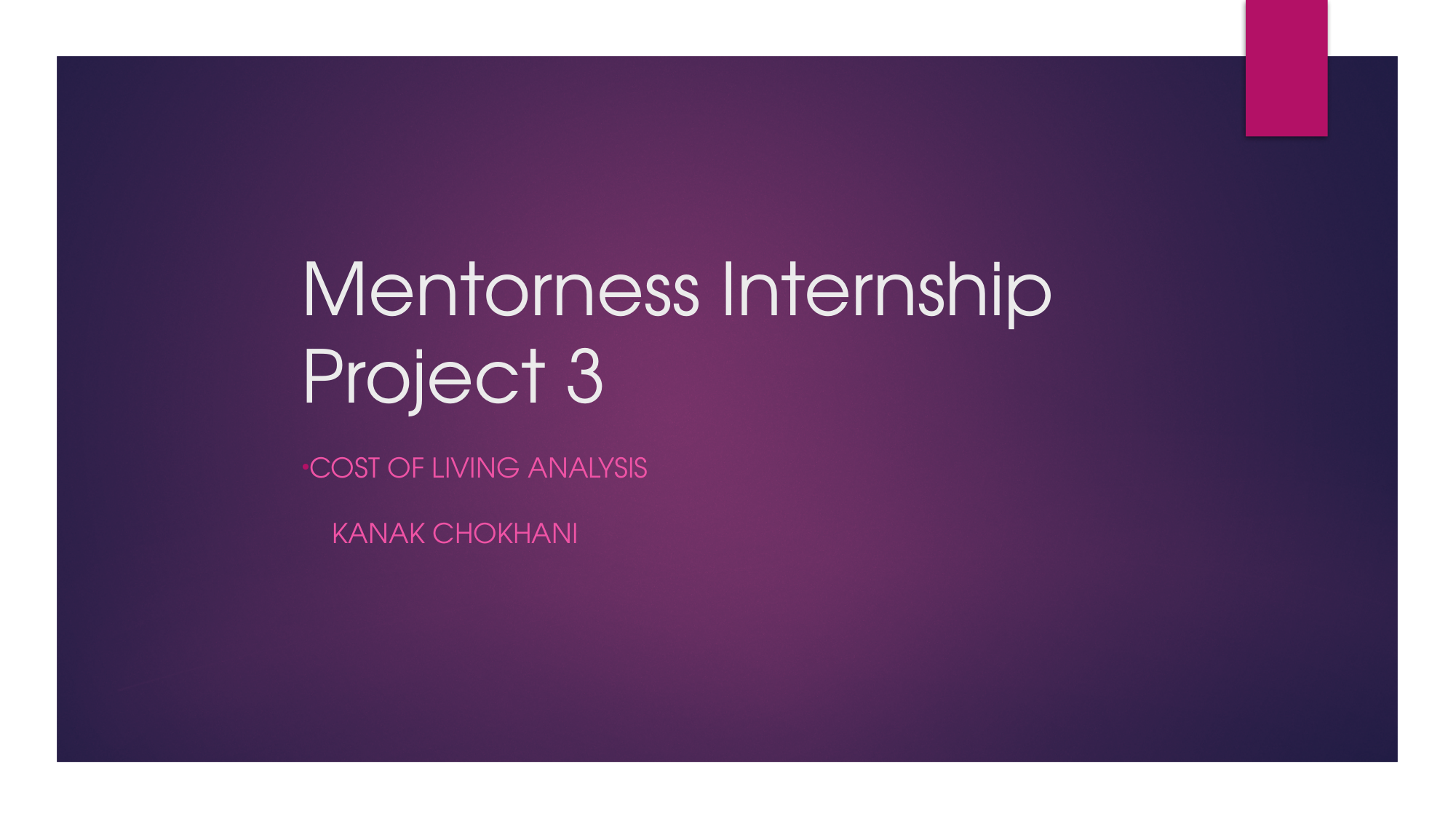

# Mentorness Internship Project 3
Cost of Living Analysis
    kanak chokhani